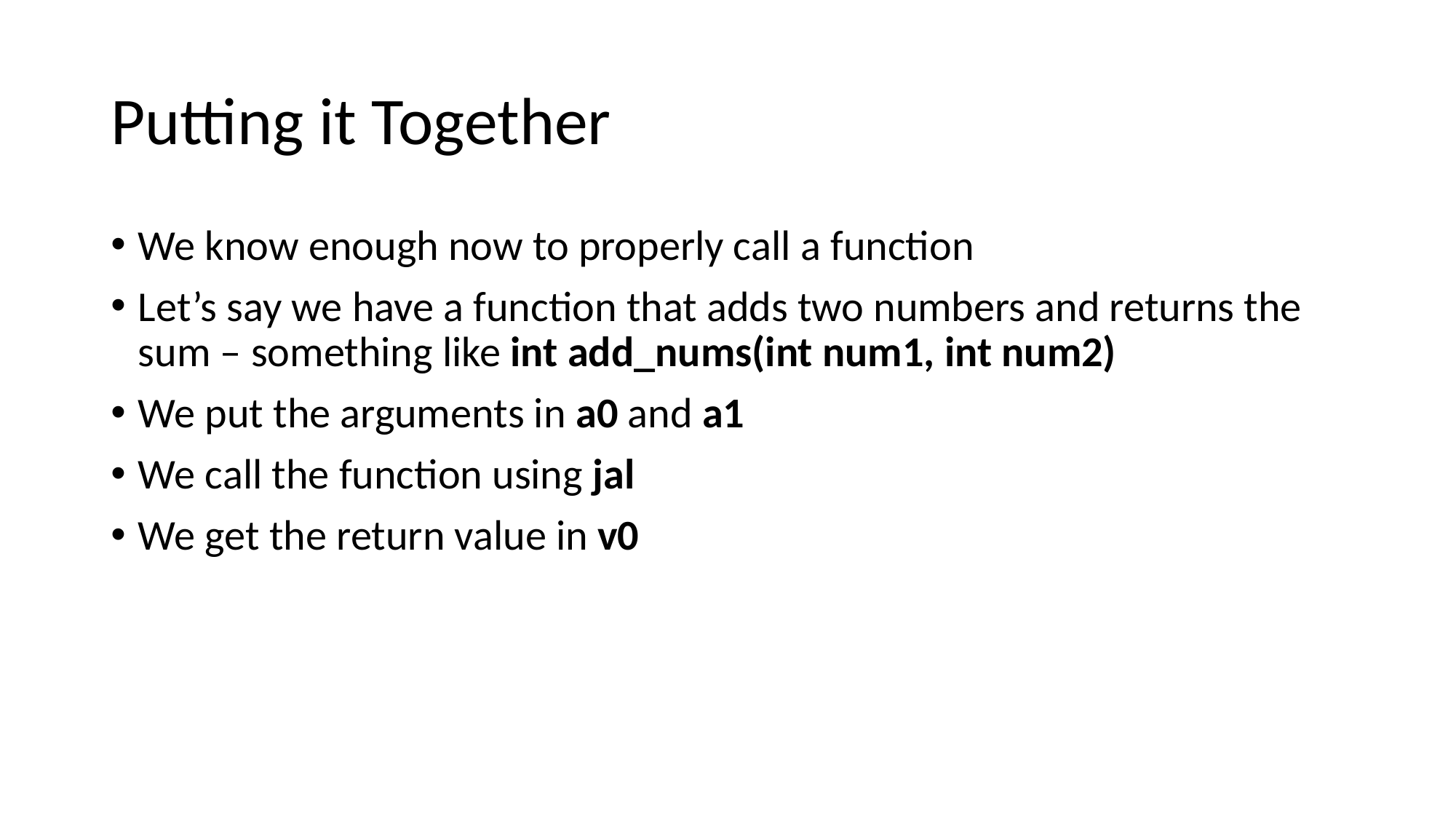

# Putting it Together
We know enough now to properly call a function
Let’s say we have a function that adds two numbers and returns the sum – something like int add_nums(int num1, int num2)
We put the arguments in a0 and a1
We call the function using jal
We get the return value in v0